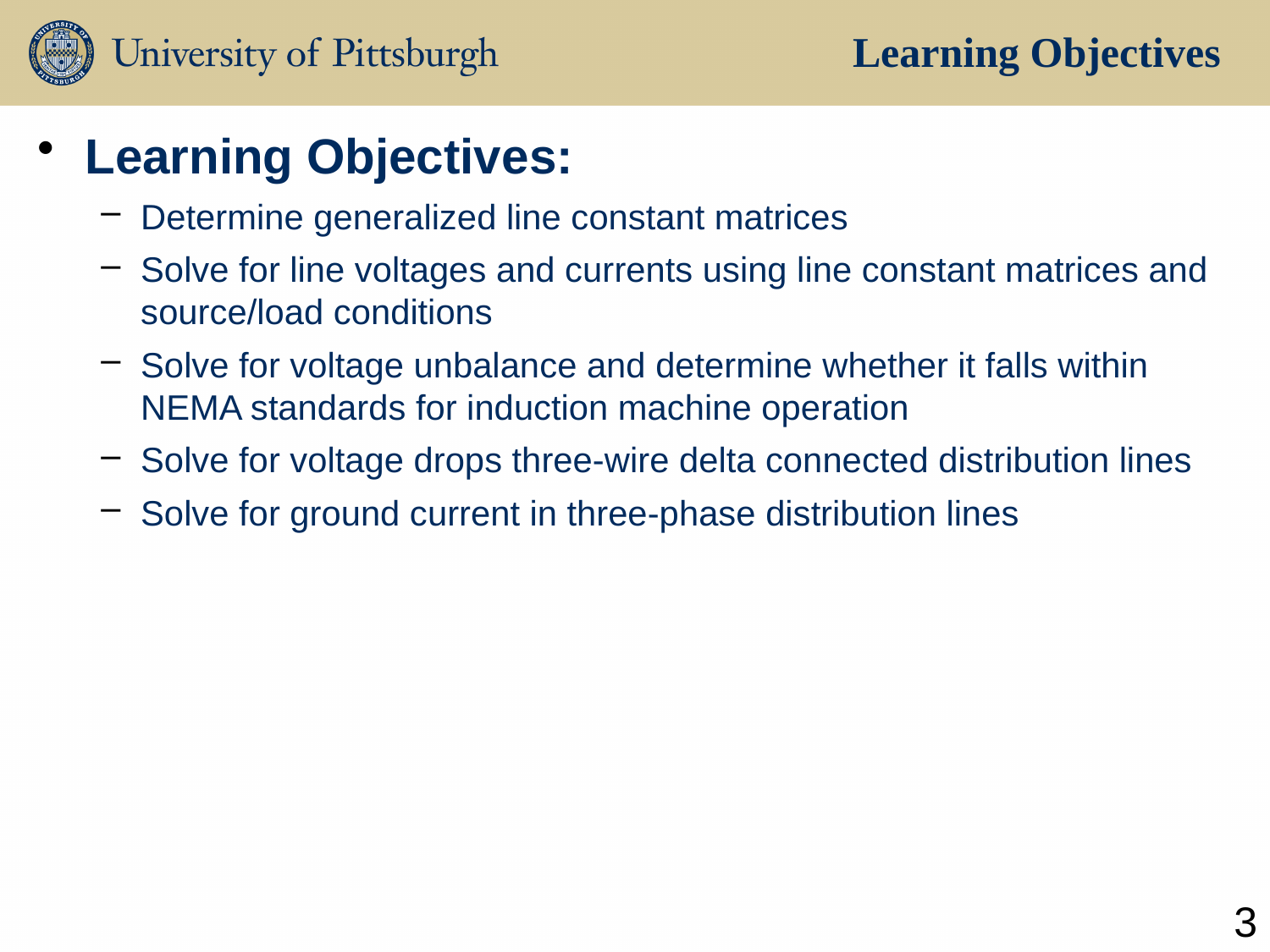

Learning Objectives
Learning Objectives:
Determine generalized line constant matrices
Solve for line voltages and currents using line constant matrices and source/load conditions
Solve for voltage unbalance and determine whether it falls within NEMA standards for induction machine operation
Solve for voltage drops three-wire delta connected distribution lines
Solve for ground current in three-phase distribution lines

3